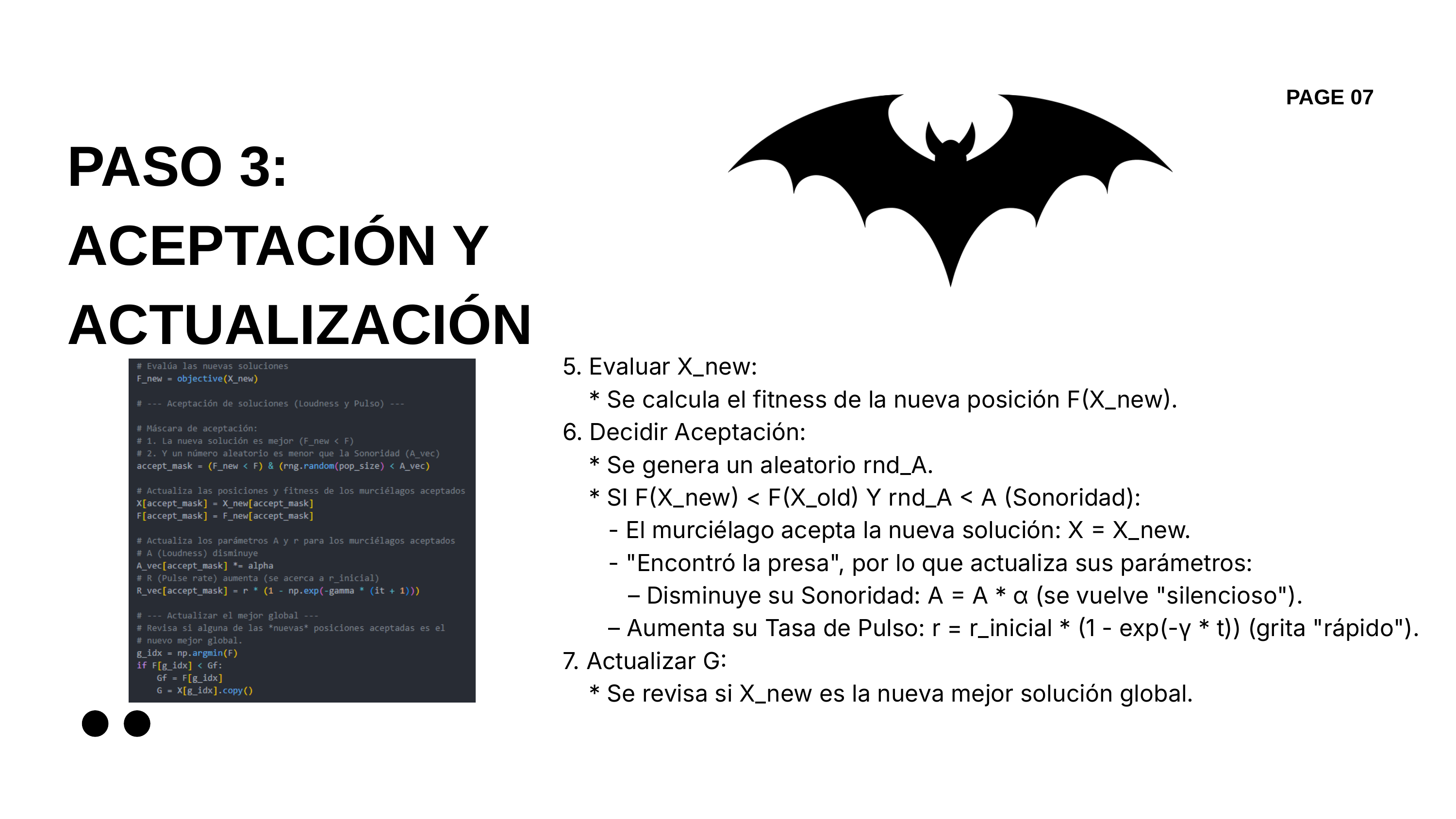

PAGE 07

PASO 3: ACEPTACIÓN Y ACTUALIZACIÓN
5. Evaluar X_new:
    * Se calcula el fitness de la nueva posición F(X_new).
6. Decidir Aceptación:
    * Se genera un aleatorio rnd_A.
    * SI F(X_new) < F(X_old) Y rnd_A < A (Sonoridad):
       - El murciélago acepta la nueva solución: X = X_new.
       - "Encontró la presa", por lo que actualiza sus parámetros:
          – Disminuye su Sonoridad: A = A * α (se vuelve "silencioso").
       – Aumenta su Tasa de Pulso: r = r_inicial * (1 - exp(-γ * t)) (grita "rápido").
7. Actualizar G:
    * Se revisa si X_new es la nueva mejor solución global.